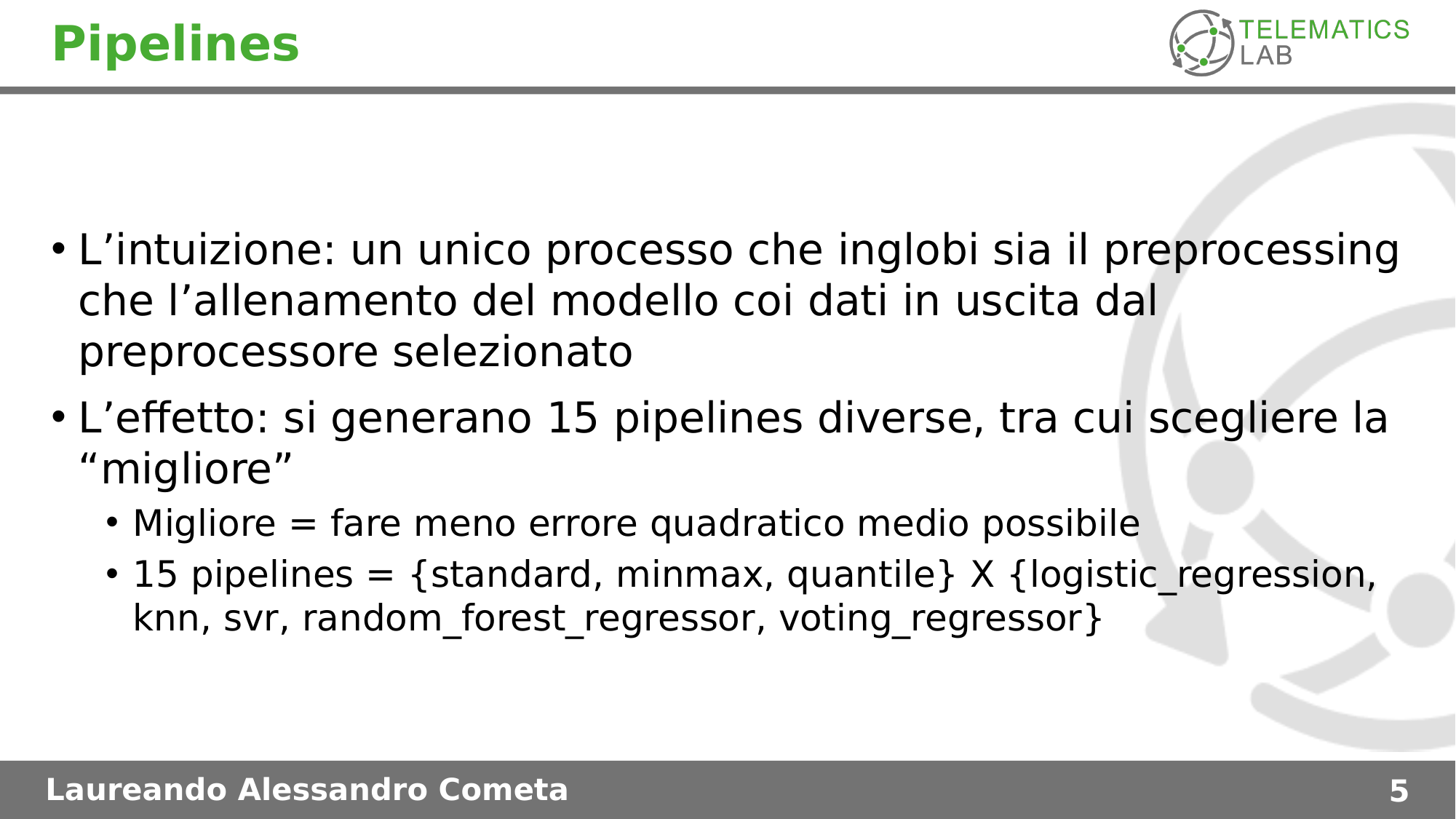

Pipelines
L’intuizione: un unico processo che inglobi sia il preprocessing che l’allenamento del modello coi dati in uscita dal preprocessore selezionato
L’effetto: si generano 15 pipelines diverse, tra cui scegliere la “migliore”
Migliore = fare meno errore quadratico medio possibile
15 pipelines = {standard, minmax, quantile} X {logistic_regression, knn, svr, random_forest_regressor, voting_regressor}
Laureando Alessandro Cometa
5